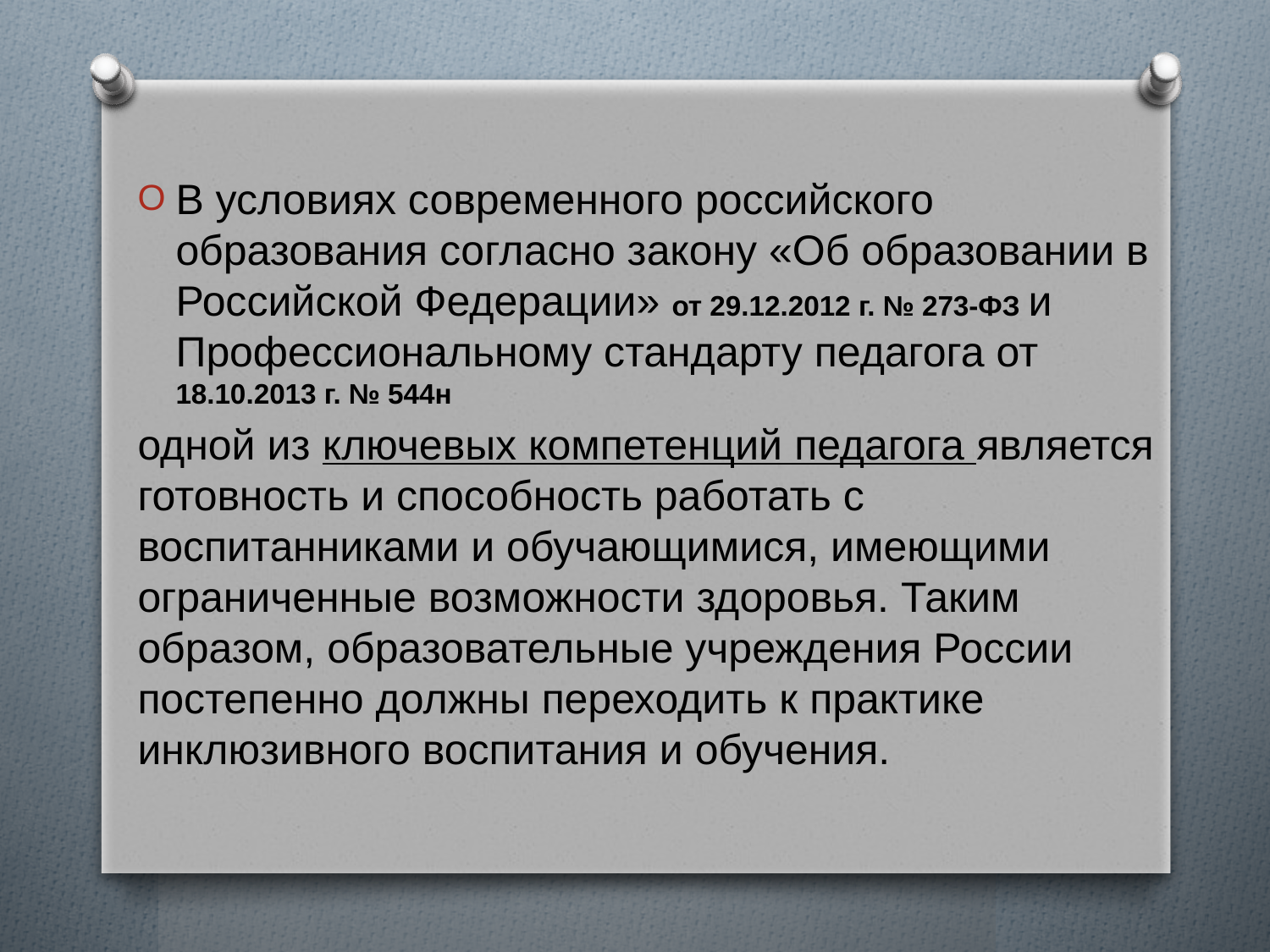

#
В условиях современного российского образования согласно закону «Об образовании в Российской Федерации» от 29.12.2012 г. № 273-ФЗ и Профессиональному стандарту педагога от 18.10.2013 г. № 544н
одной из ключевых компетенций педагога является готовность и способность работать с воспитанниками и обучающимися, имеющими ограниченные возможности здоровья. Таким образом, образовательные учреждения России постепенно должны переходить к практике инклюзивного воспитания и обучения.